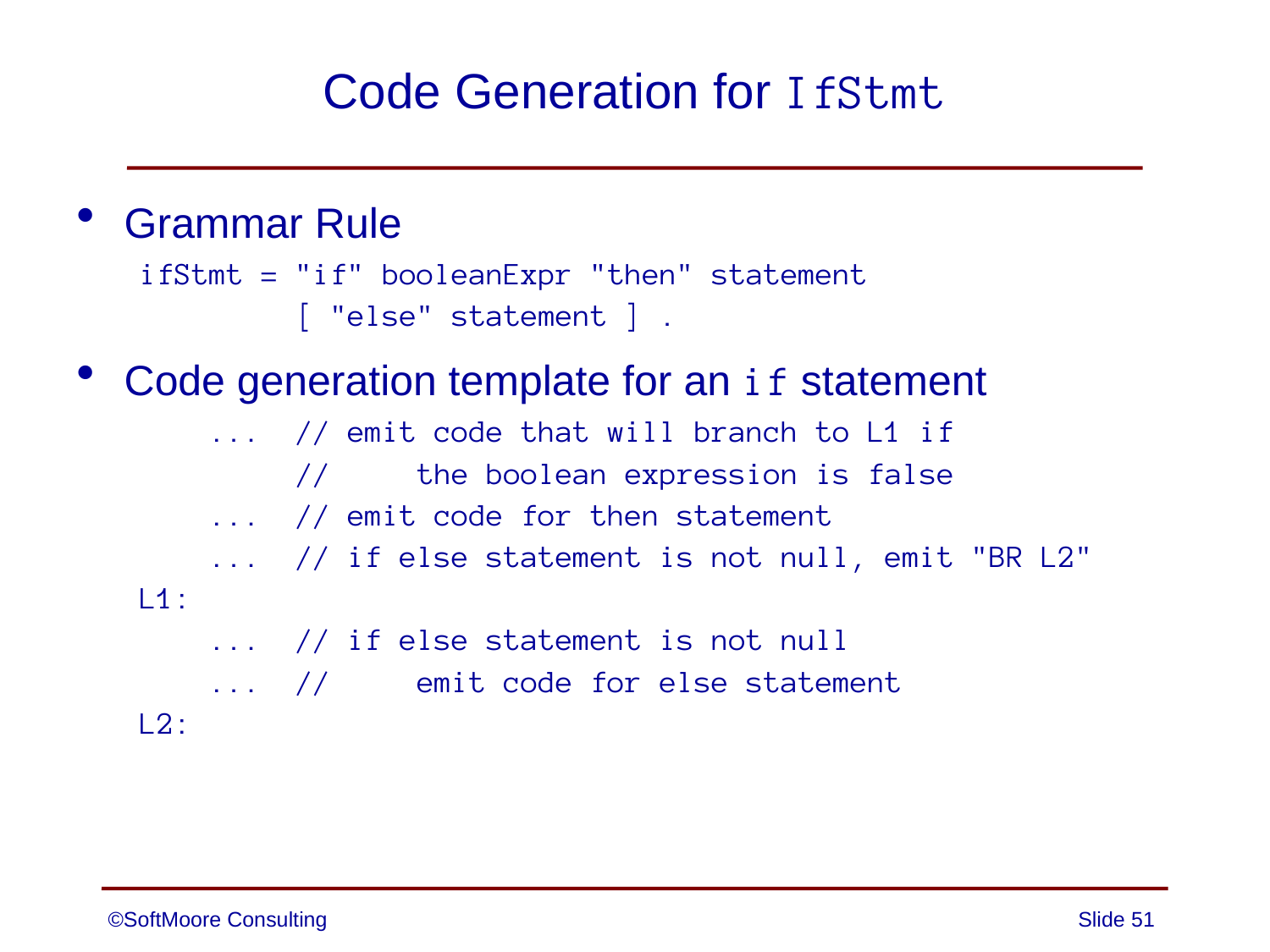

# Code Generation for IfStmt
Grammar Rule
ifStmt = "if" booleanExpr "then" statement
         [ "else" statement ] .
Code generation template for an if statement
    ...  // emit code that will branch to L1 if
         //     the boolean expression is false
    ...  // emit code for then statement
    ...  // if else statement is not null, emit "BR L2"
L1:
    ...  // if else statement is not null
    ...  //     emit code for else statement
L2:
©SoftMoore Consulting
Slide 51